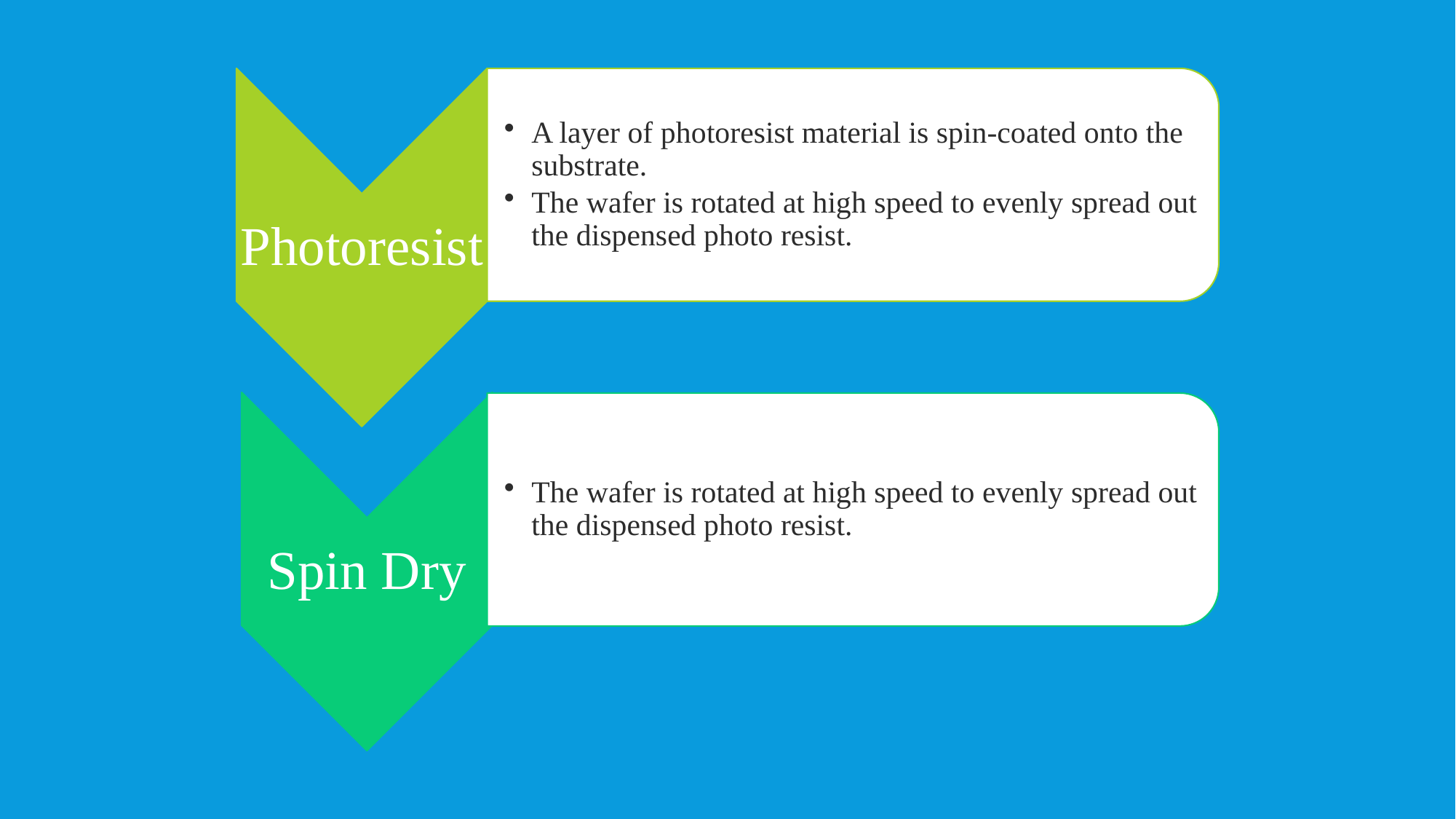

Photoresist

A layer of photoresist material is spin-coated onto the substrate.
The wafer is rotated at high speed to evenly spread out the dispensed photo resist.

Spin Dry

The wafer is rotated at high speed to evenly spread out the dispensed photo resist.